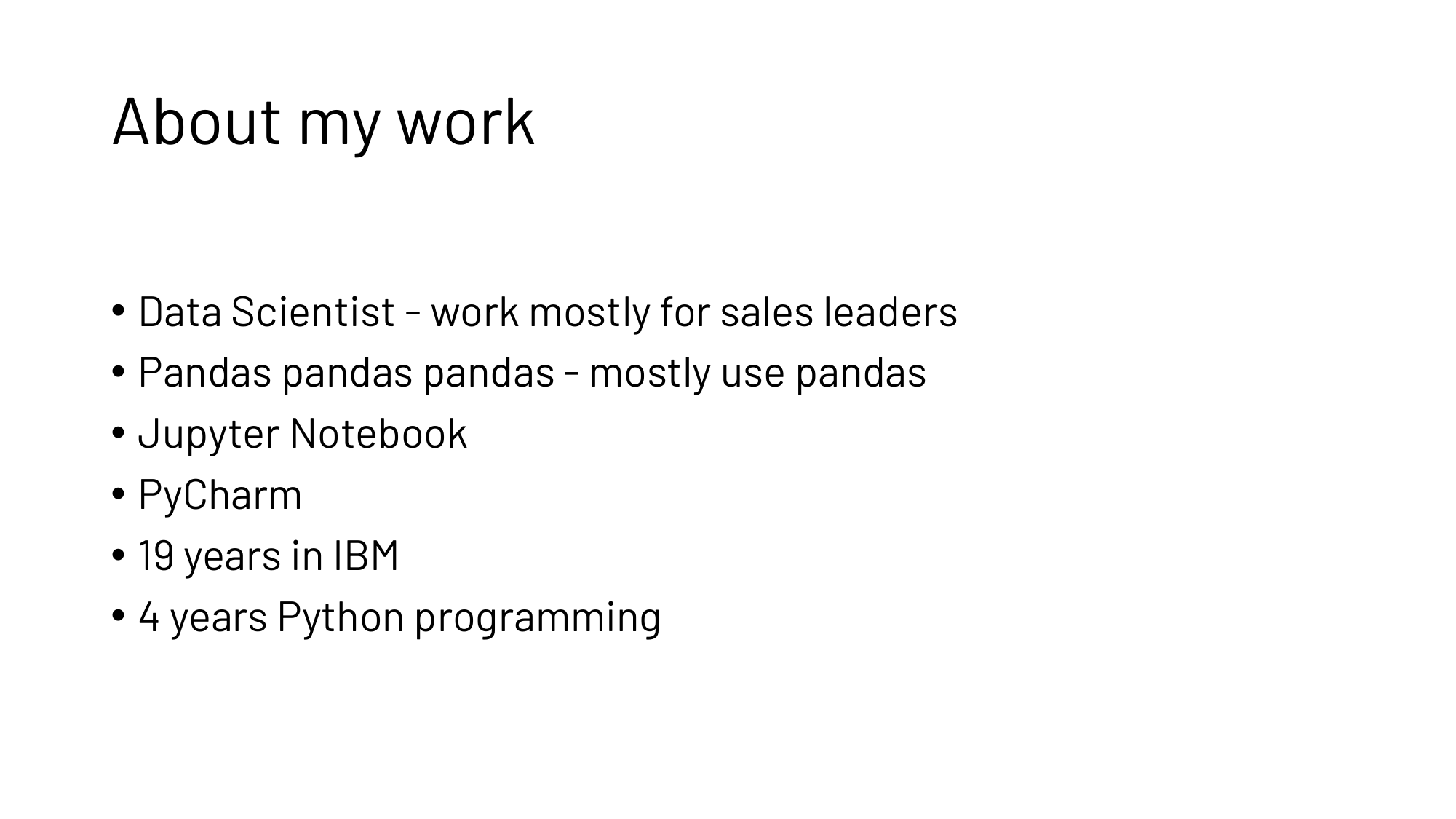

# About my work

Data Scientist - work mostly for sales leaders
Pandas pandas pandas - mostly use pandas
Jupyter Notebook
PyCharm
19 years in IBM
4 years Python programming